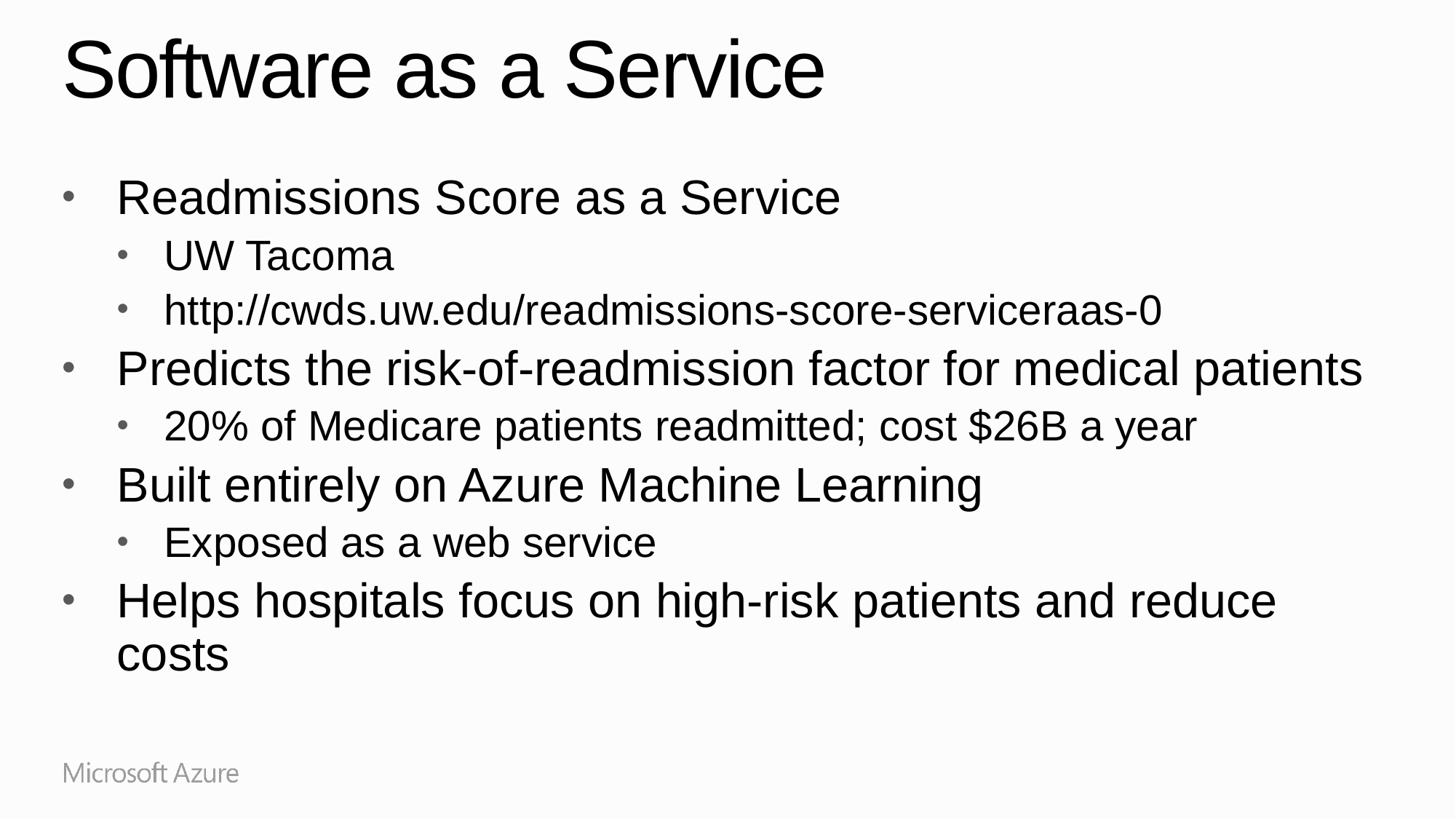

# Software as a Service
Readmissions Score as a Service
UW Tacoma
http://cwds.uw.edu/readmissions-score-serviceraas-0
Predicts the risk-of-readmission factor for medical patients
20% of Medicare patients readmitted; cost $26B a year
Built entirely on Azure Machine Learning
Exposed as a web service
Helps hospitals focus on high-risk patients and reduce costs